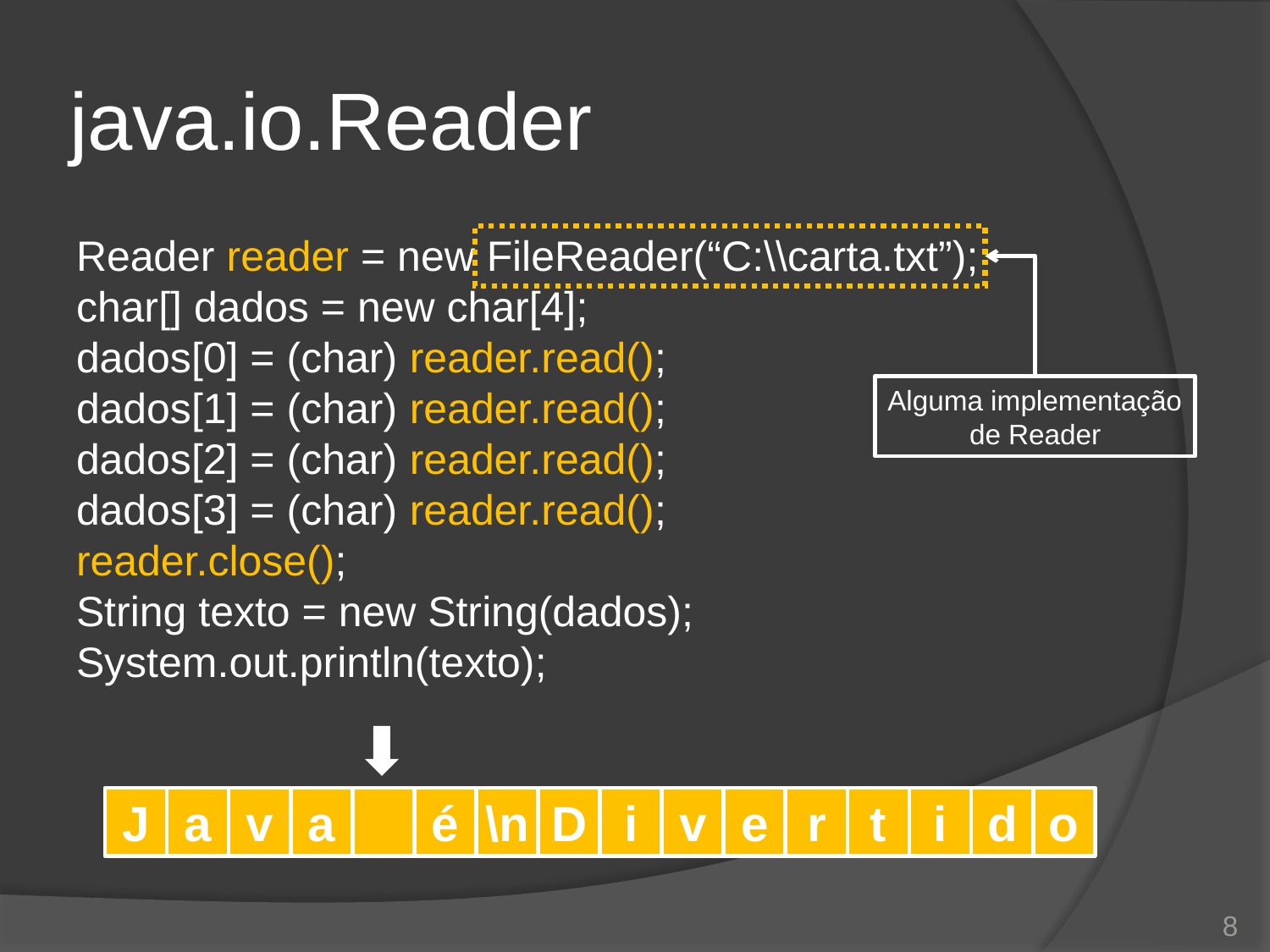

# java.io.Reader
Reader reader = new FileReader(“C:\\carta.txt”);
char[] dados = new char[4];
dados[0] = (char) reader.read();
dados[1] = (char) reader.read();
dados[2] = (char) reader.read();
dados[3] = (char) reader.read();
reader.close();
String texto = new String(dados);
System.out.println(texto);

Alguma implementação de Reader

J
a
v
a

é
\n
D
i
v
e
r
t
i
d
o
8